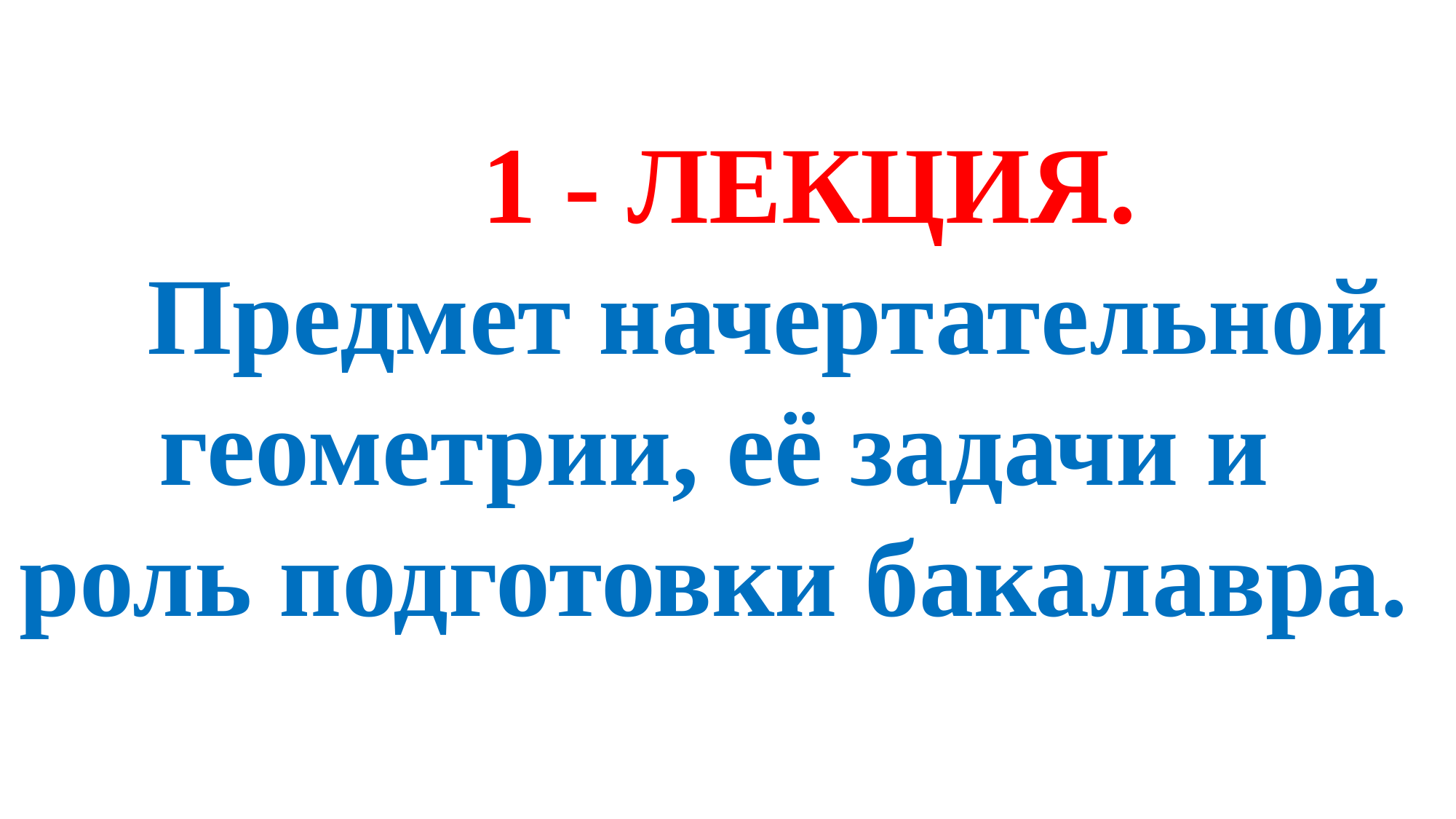

1 - ЛЕКЦИЯ.
   Предмет начертательной геометрии, её задачи и
роль подготовки бакалавра.